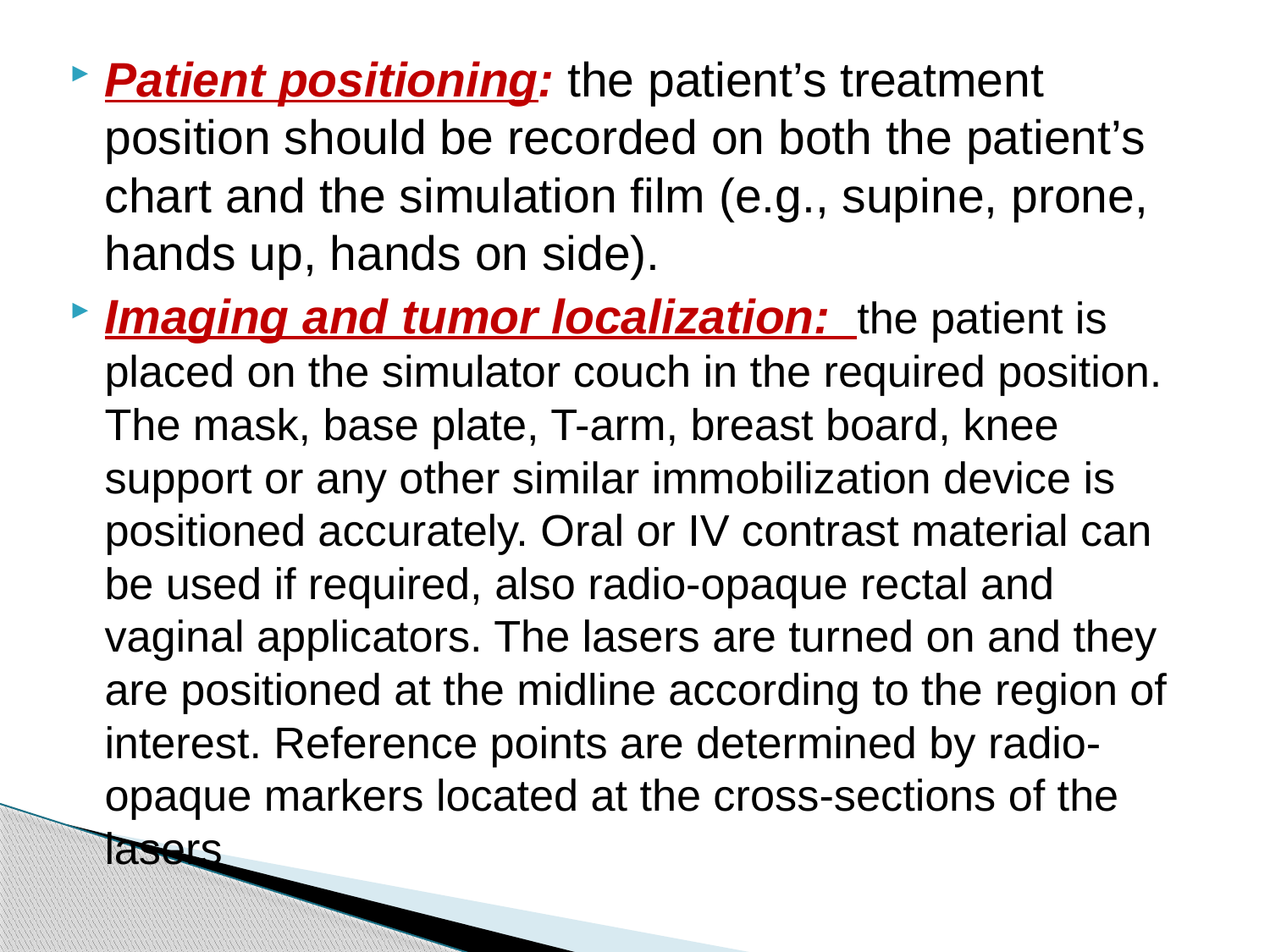

Patient positioning: the patient’s treatment position should be recorded on both the patient’s chart and the simulation film (e.g., supine, prone, hands up, hands on side).
Imaging and tumor localization:  the patient is placed on the simulator couch in the required position. The mask, base plate, T-arm, breast board, knee support or any other similar immobilization device is positioned accurately. Oral or IV contrast material can be used if required, also radio-opaque rectal and vaginal applicators. The lasers are turned on and they are positioned at the midline according to the region of interest. Reference points are determined by radio-opaque markers located at the cross-sections of the lasers